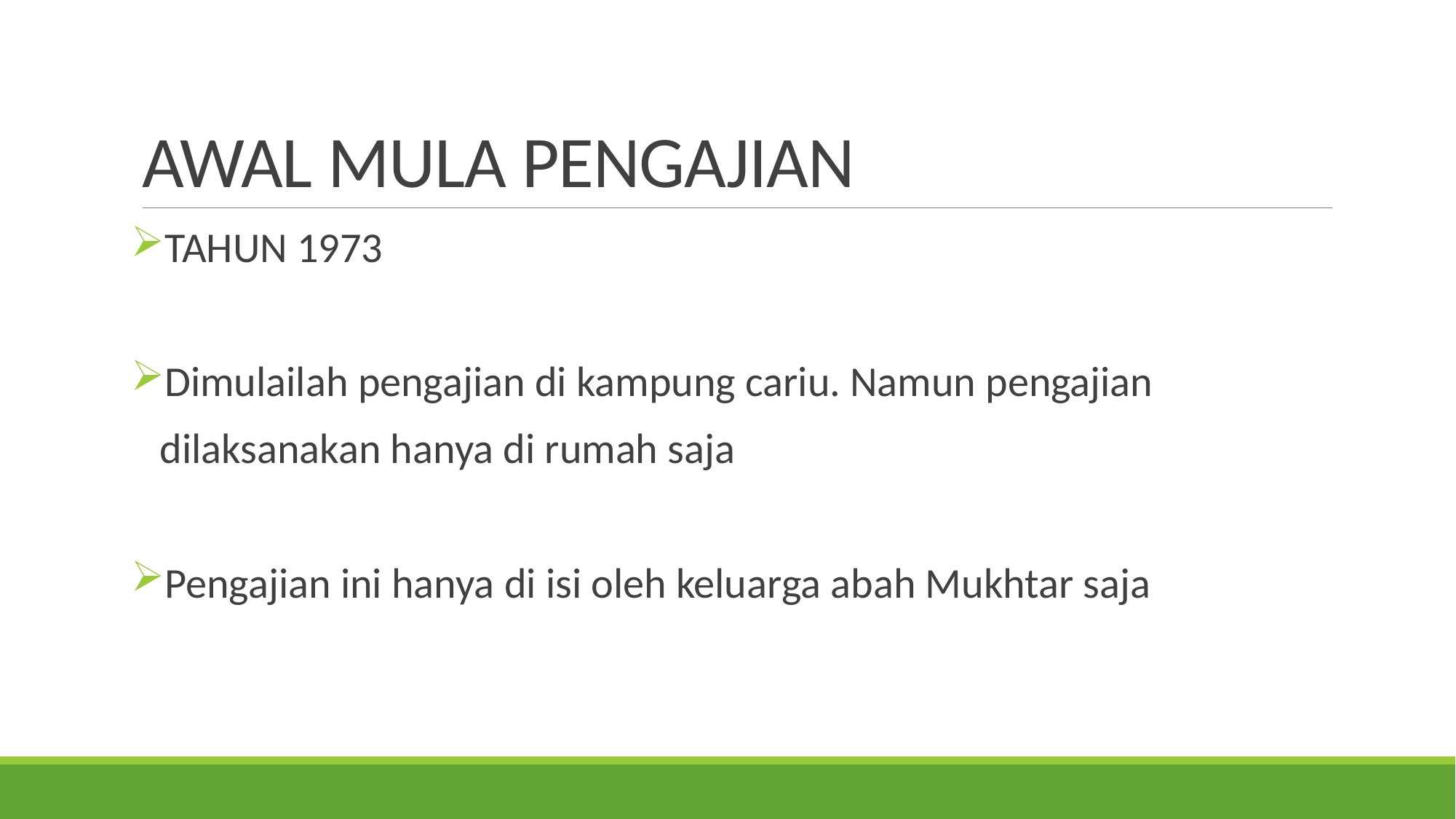

# AWAL MULA PENGAJIAN
TAHUN 1973

Dimulailah pengajian di kampung cariu. Namun pengajian
   dilaksanakan hanya di rumah saja

Pengajian ini hanya di isi oleh keluarga abah Mukhtar saja